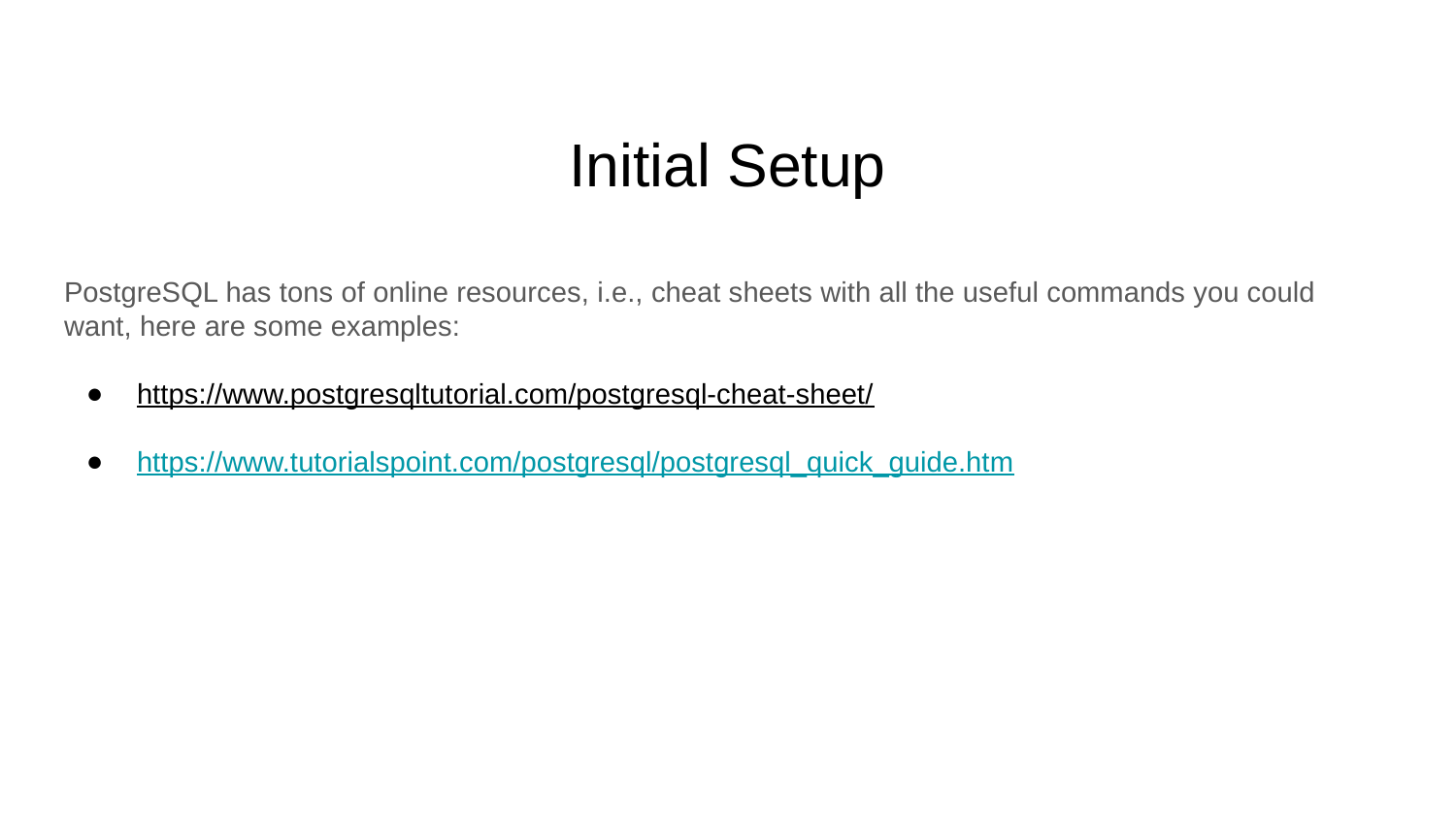

# Initial Setup
PostgreSQL has tons of online resources, i.e., cheat sheets with all the useful commands you could want, here are some examples:

https://www.postgresqltutorial.com/postgresql-cheat-sheet/
https://www.tutorialspoint.com/postgresql/postgresql_quick_guide.htm